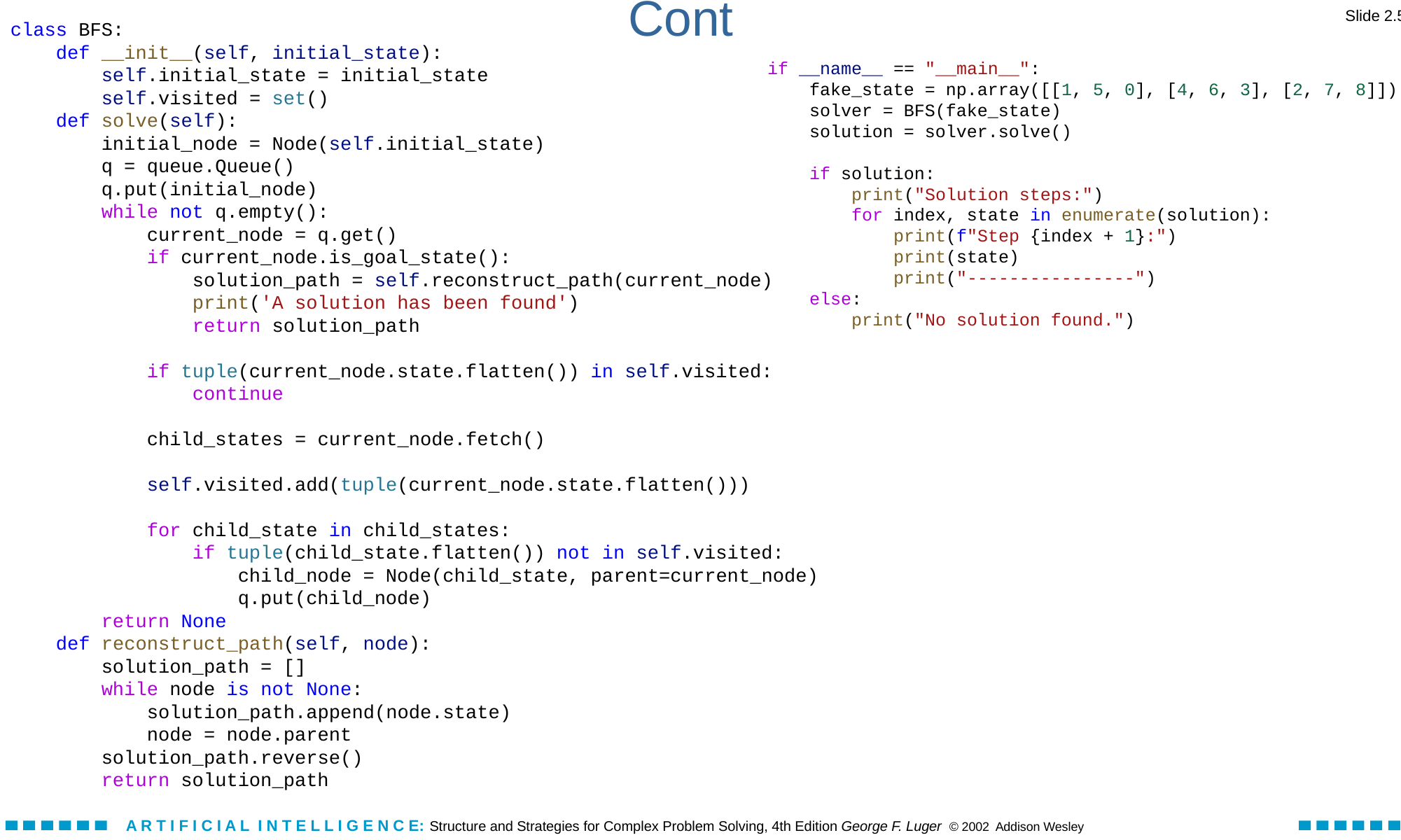

Cont
class BFS:
    def __init__(self, initial_state):
        self.initial_state = initial_state
        self.visited = set()
    def solve(self):
        initial_node = Node(self.initial_state)
        q = queue.Queue()
        q.put(initial_node)
        while not q.empty():
            current_node = q.get()
            if current_node.is_goal_state():
                solution_path = self.reconstruct_path(current_node)
                print('A solution has been found')
                return solution_path
            if tuple(current_node.state.flatten()) in self.visited:
                continue
            child_states = current_node.fetch()
            self.visited.add(tuple(current_node.state.flatten()))
            for child_state in child_states:
                if tuple(child_state.flatten()) not in self.visited:
                    child_node = Node(child_state, parent=current_node)
                    q.put(child_node)
        return None
    def reconstruct_path(self, node):
        solution_path = []
        while node is not None:
            solution_path.append(node.state)
            node = node.parent
        solution_path.reverse()
        return solution_path
if __name__ == "__main__":
    fake_state = np.array([[1, 5, 0], [4, 6, 3], [2, 7, 8]])
    solver = BFS(fake_state)
    solution = solver.solve()
    if solution:
        print("Solution steps:")
        for index, state in enumerate(solution):
            print(f"Step {index + 1}:")
            print(state)
            print("----------------")
    else:
        print("No solution found.")